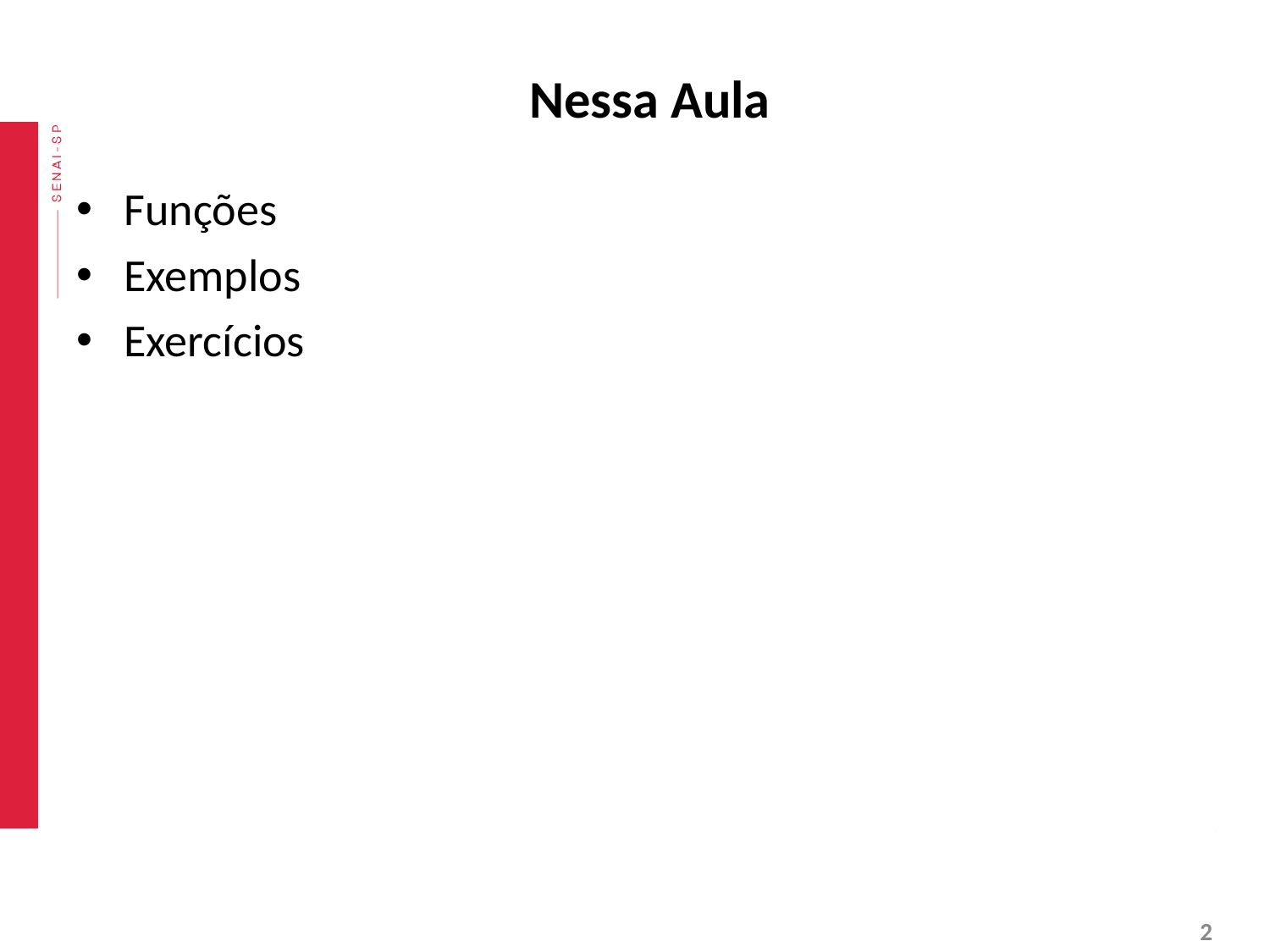

# Nessa Aula
Funções
Exemplos
Exercícios

2